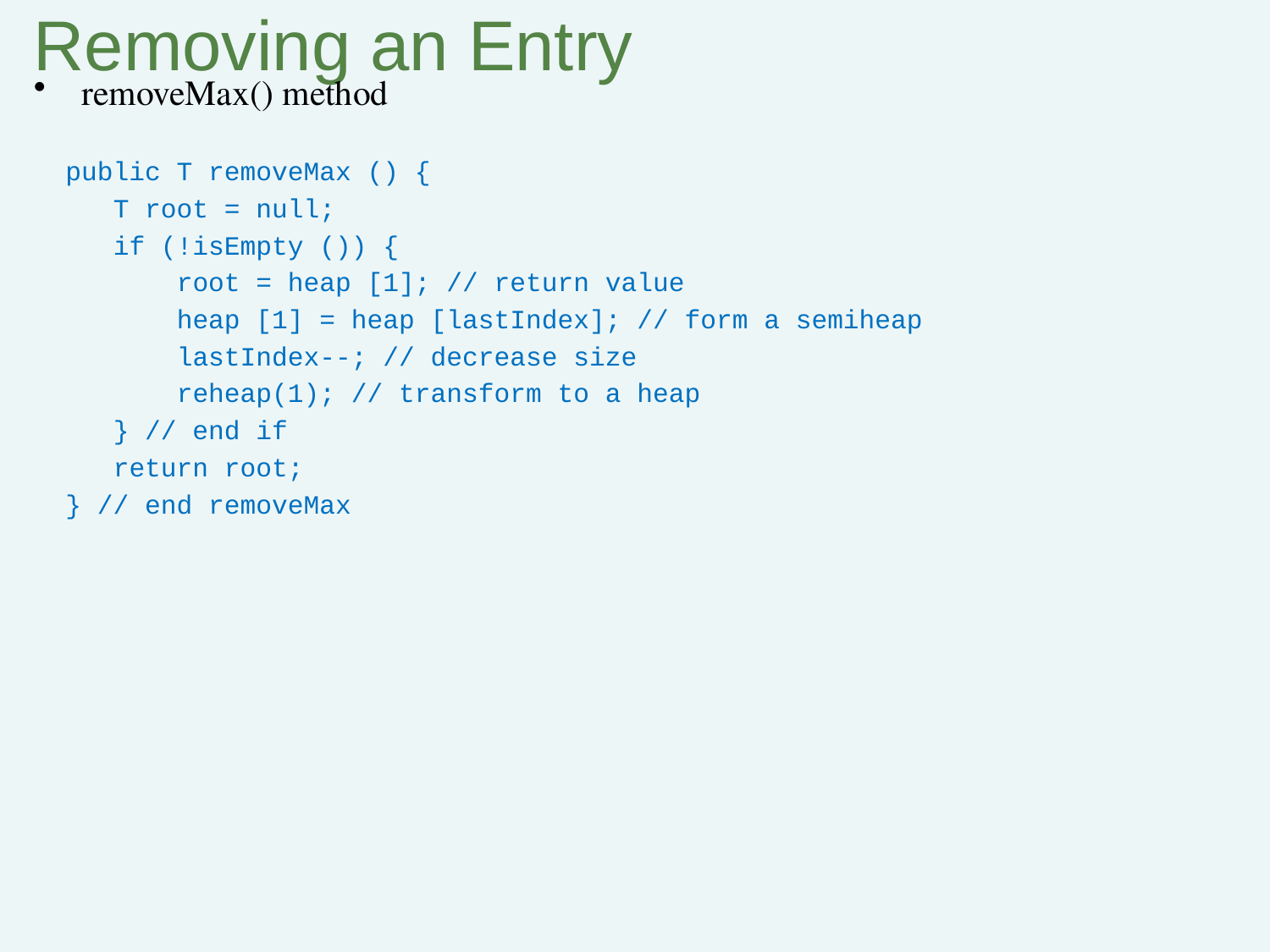

# Removing an Entry
removeMax() method

  public T removeMax () {
     T root = null;
     if (!isEmpty ()) {
         root = heap [1]; // return value
         heap [1] = heap [lastIndex]; // form a semiheap
         lastIndex--; // decrease size
         reheap(1); // transform to a heap
     } // end if
     return root;
  } // end removeMax